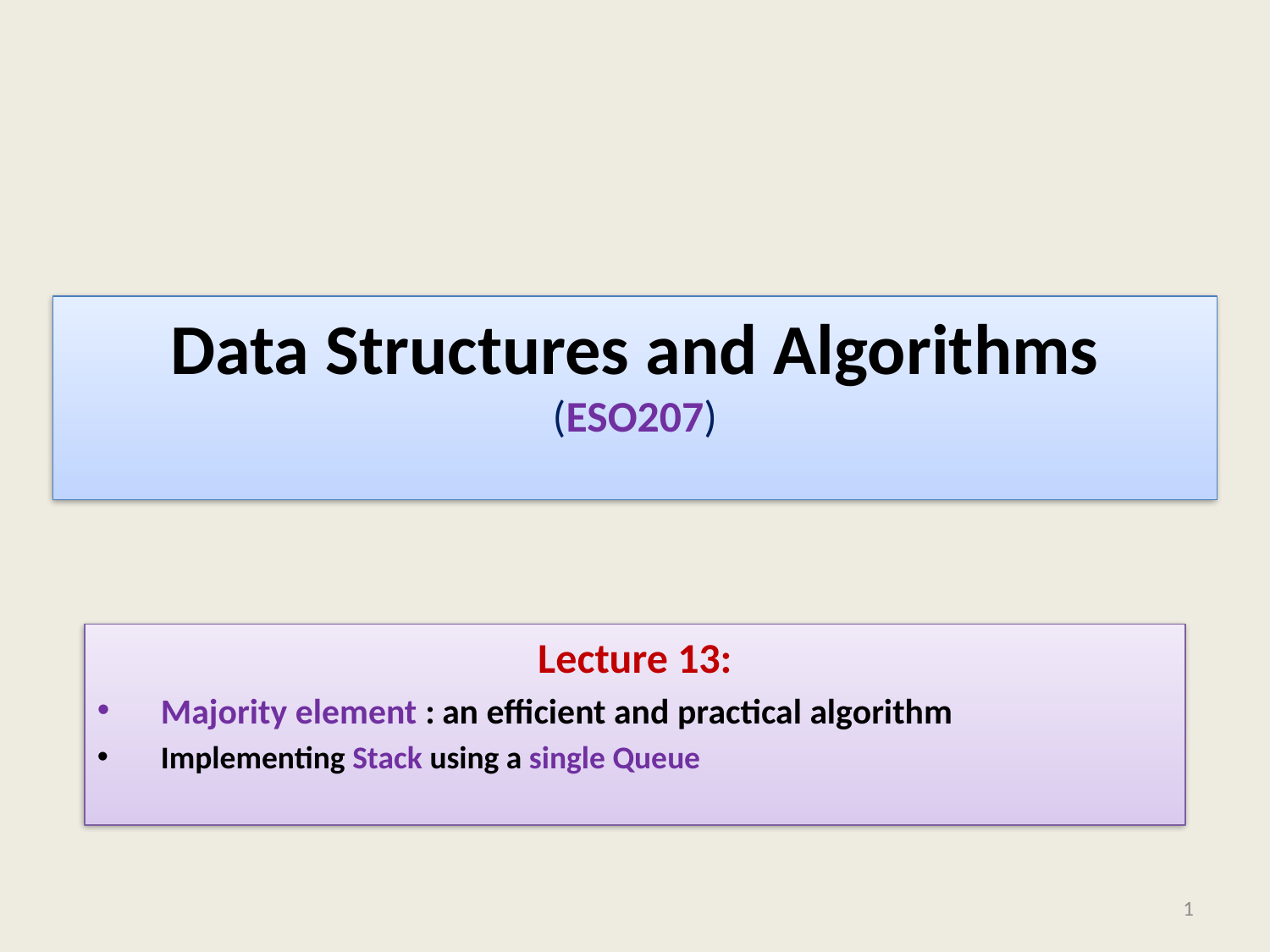

# Data Structures and Algorithms (ESO207)
Lecture 13:
Majority element : an efficient and practical algorithm
Implementing Stack using a single Queue
1